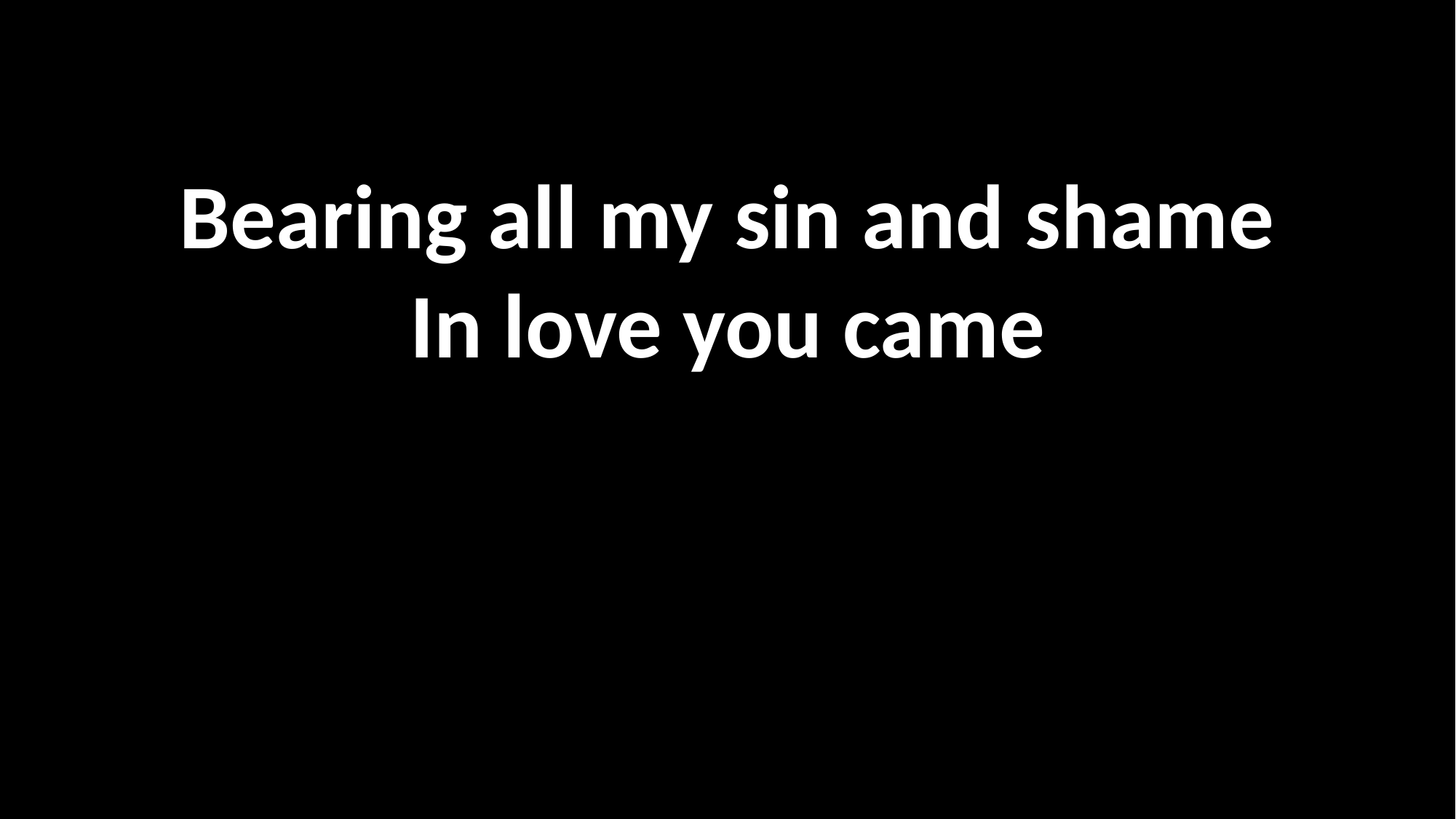

Bearing all my sin and shame
In love you came